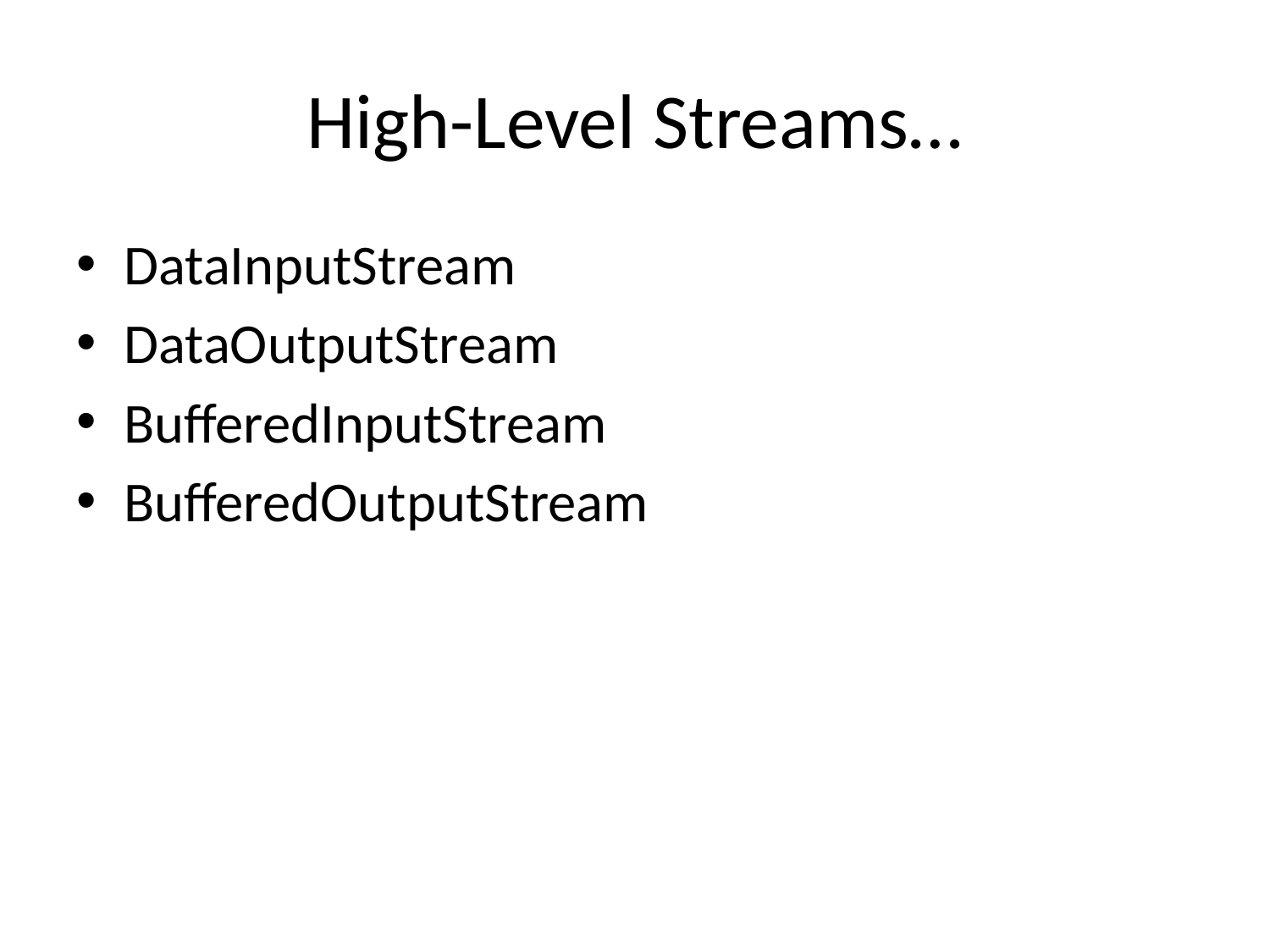

# High-Level Streams…
DataInputStream
DataOutputStream
BufferedInputStream
BufferedOutputStream